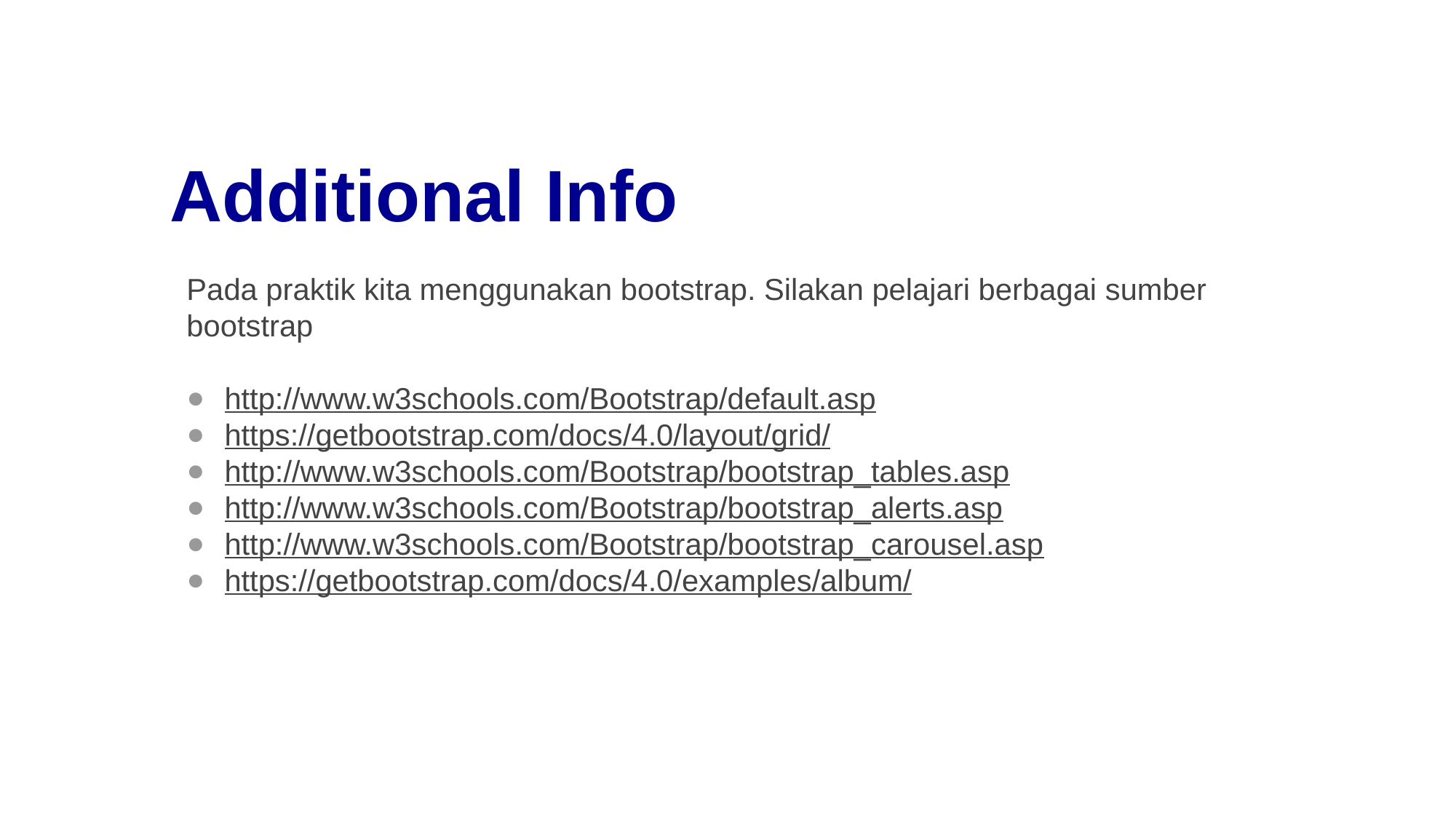

# Additional Info
Pada praktik kita menggunakan bootstrap. Silakan pelajari berbagai sumber bootstrap

http://www.w3schools.com/Bootstrap/default.asp
https://getbootstrap.com/docs/4.0/layout/grid/
http://www.w3schools.com/Bootstrap/bootstrap_tables.asp
http://www.w3schools.com/Bootstrap/bootstrap_alerts.asp
http://www.w3schools.com/Bootstrap/bootstrap_carousel.asp
https://getbootstrap.com/docs/4.0/examples/album/